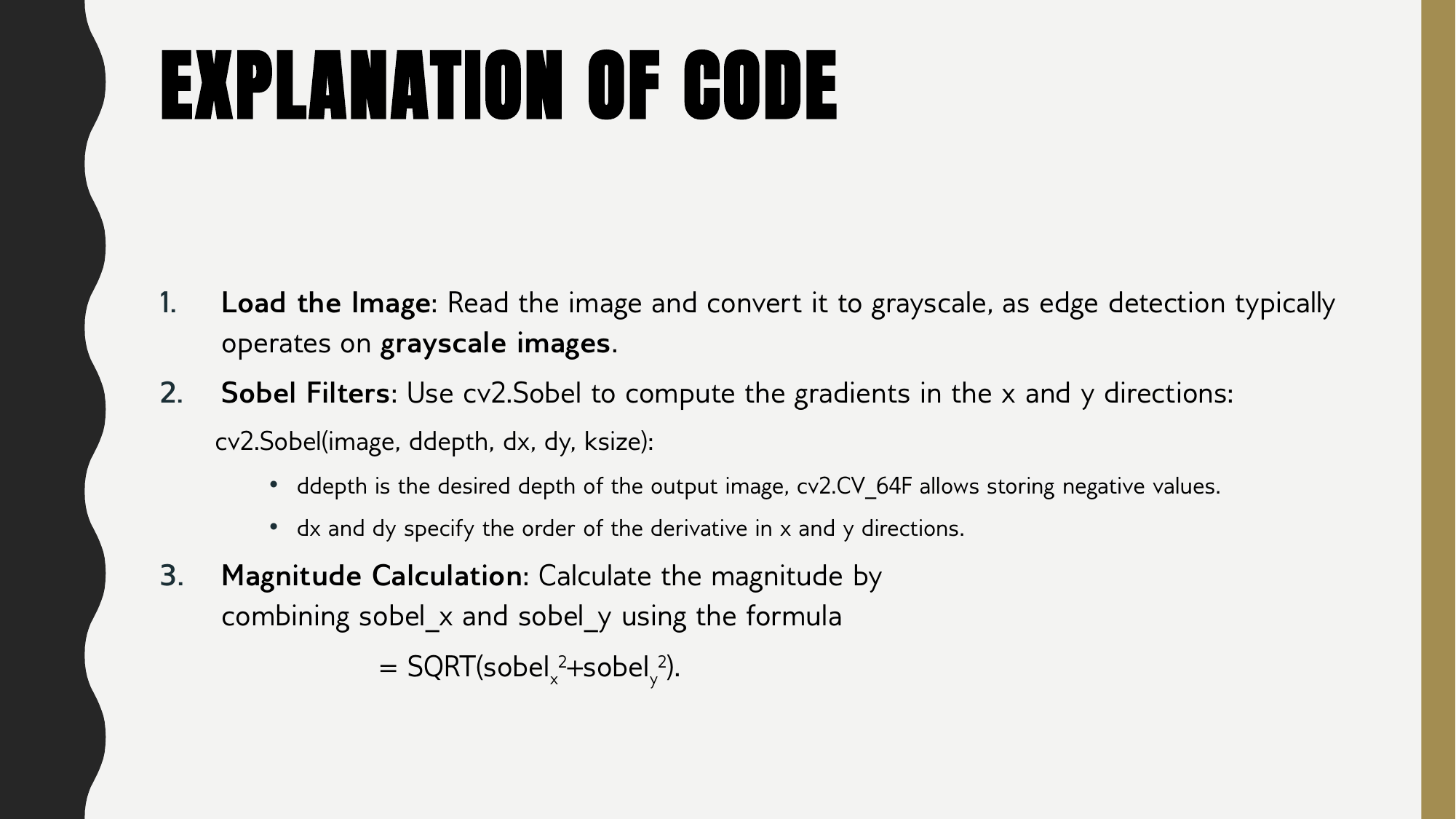

# Explanation of Code
Load the Image: Read the image and convert it to grayscale, as edge detection typically operates on grayscale images.
Sobel Filters: Use cv2.Sobel to compute the gradients in the x and y directions:
cv2.Sobel(image, ddepth, dx, dy, ksize):
ddepth is the desired depth of the output image, cv2.CV_64F allows storing negative values.
dx and dy specify the order of the derivative in x and y directions.
Magnitude Calculation: Calculate the magnitude by combining sobel_x and sobel_y using the formula
    		= SQRT(sobelx2+sobely2)​​.